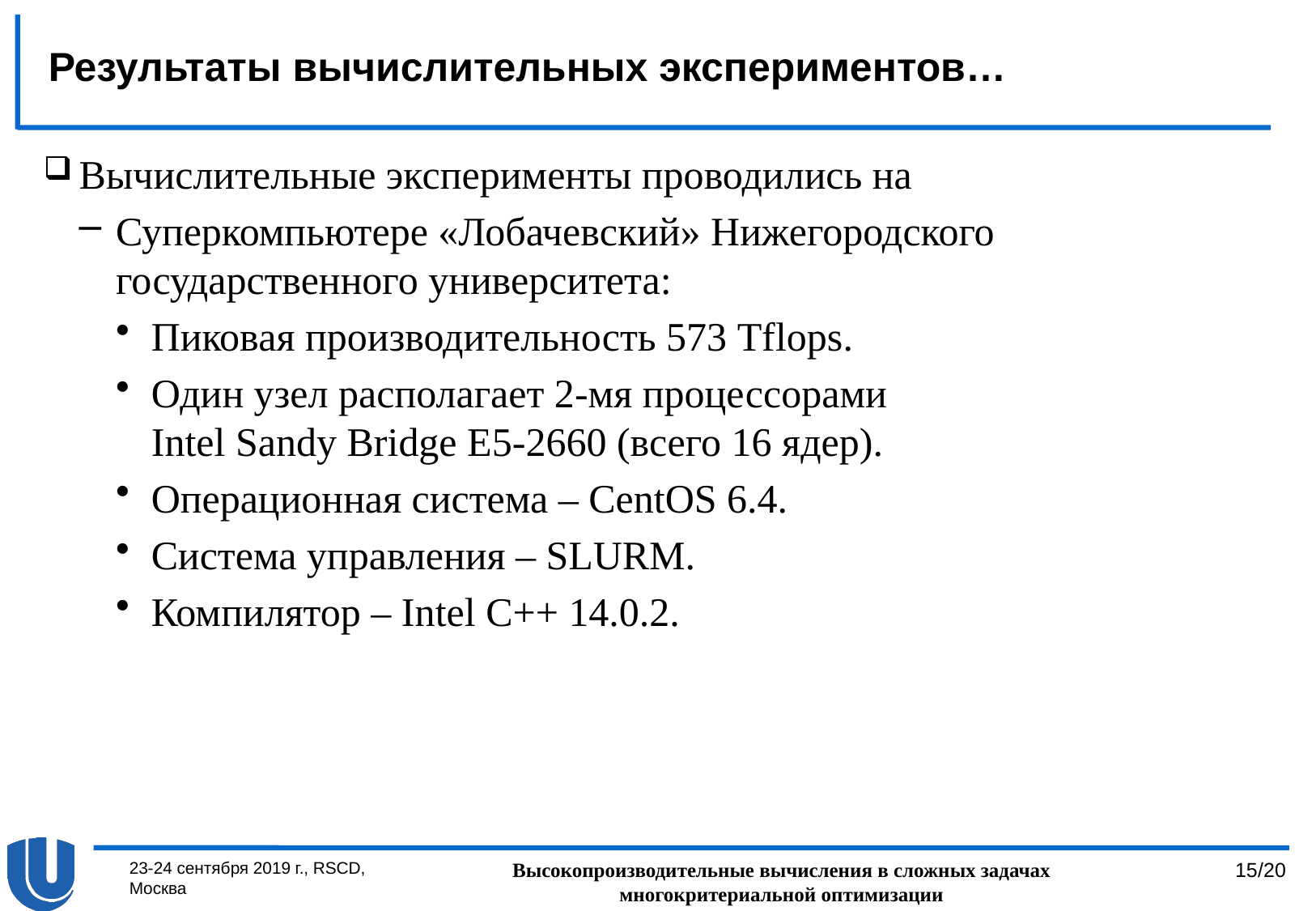

# Результаты вычислительных экспериментов…
Вычислительные эксперименты проводились на
Суперкомпьютере «Лобачевский» Нижегородского государственного университета:
Пиковая производительность 573 Tflops.
Один узел располагает 2-мя процессорами
Intel Sandy Bridge E5-2660 (всего 16 ядер).
Операционная система – CentOS 6.4.
Система управления – SLURM.
Компилятор – Intel C++ 14.0.2.
23-24 сентября 2019 г., RSCD, Москва
Высокопроизводительные вычисления в сложных задачах многокритериальной оптимизации
15/20